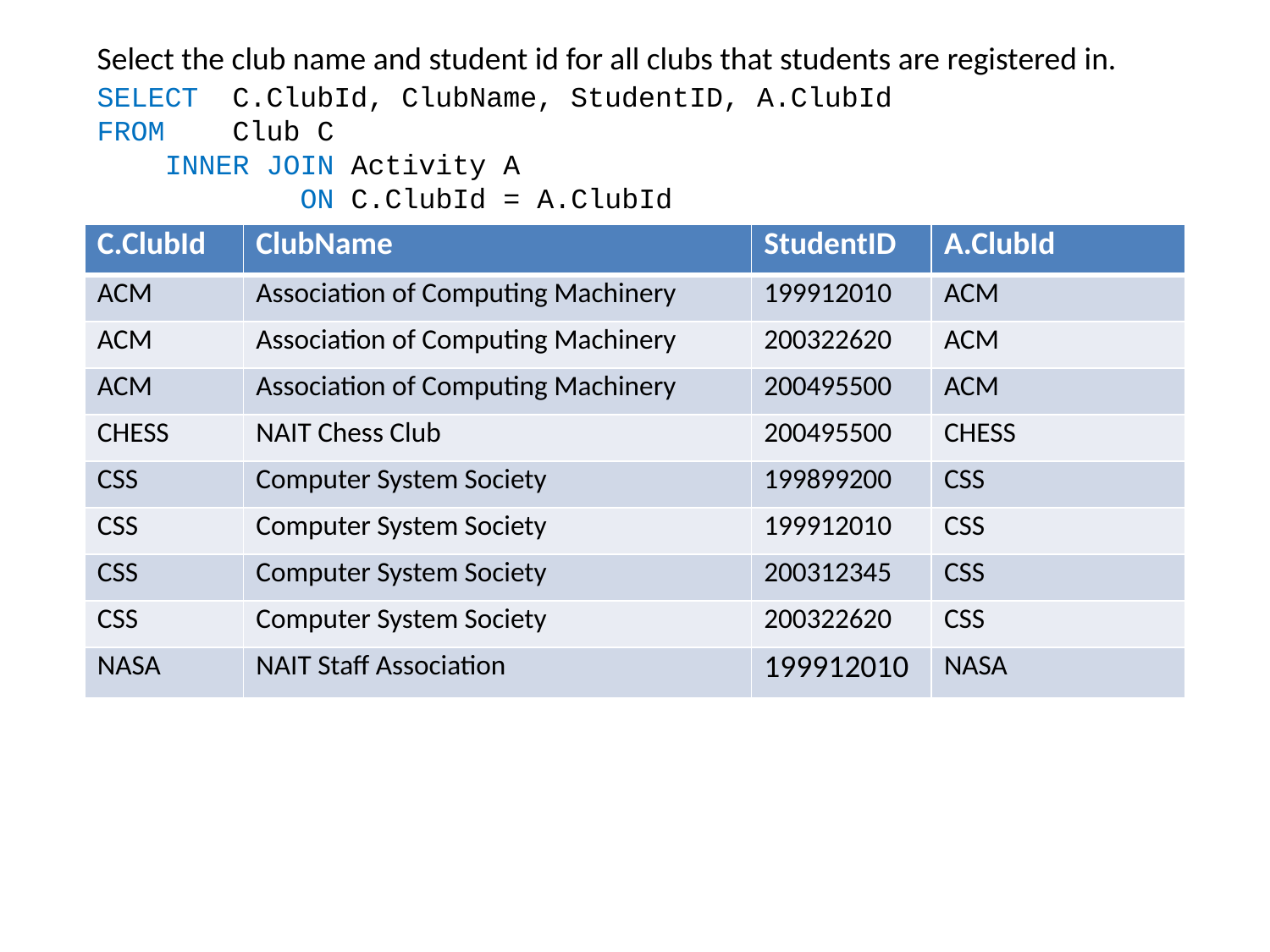

Select the club name and student id for all clubs that students are registered in.
SELECT  C.ClubId, ClubName, StudentID, A.ClubId
FROM    Club C
    INNER JOIN Activity A
            ON C.ClubId = A.ClubId
| C.ClubId | ClubName | StudentID | A.ClubId |
| --- | --- | --- | --- |
| ACM | Association of Computing Machinery | 199912010 | ACM |
| ACM | Association of Computing Machinery | 200322620 | ACM |
| ACM | Association of Computing Machinery | 200495500 | ACM |
| CHESS | NAIT Chess Club | 200495500 | CHESS |
| CSS | Computer System Society | 199899200 | CSS |
| CSS | Computer System Society | 199912010 | CSS |
| CSS | Computer System Society | 200312345 | CSS |
| CSS | Computer System Society | 200322620 | CSS |
| NASA | NAIT Staff Association | 199912010 | NASA |